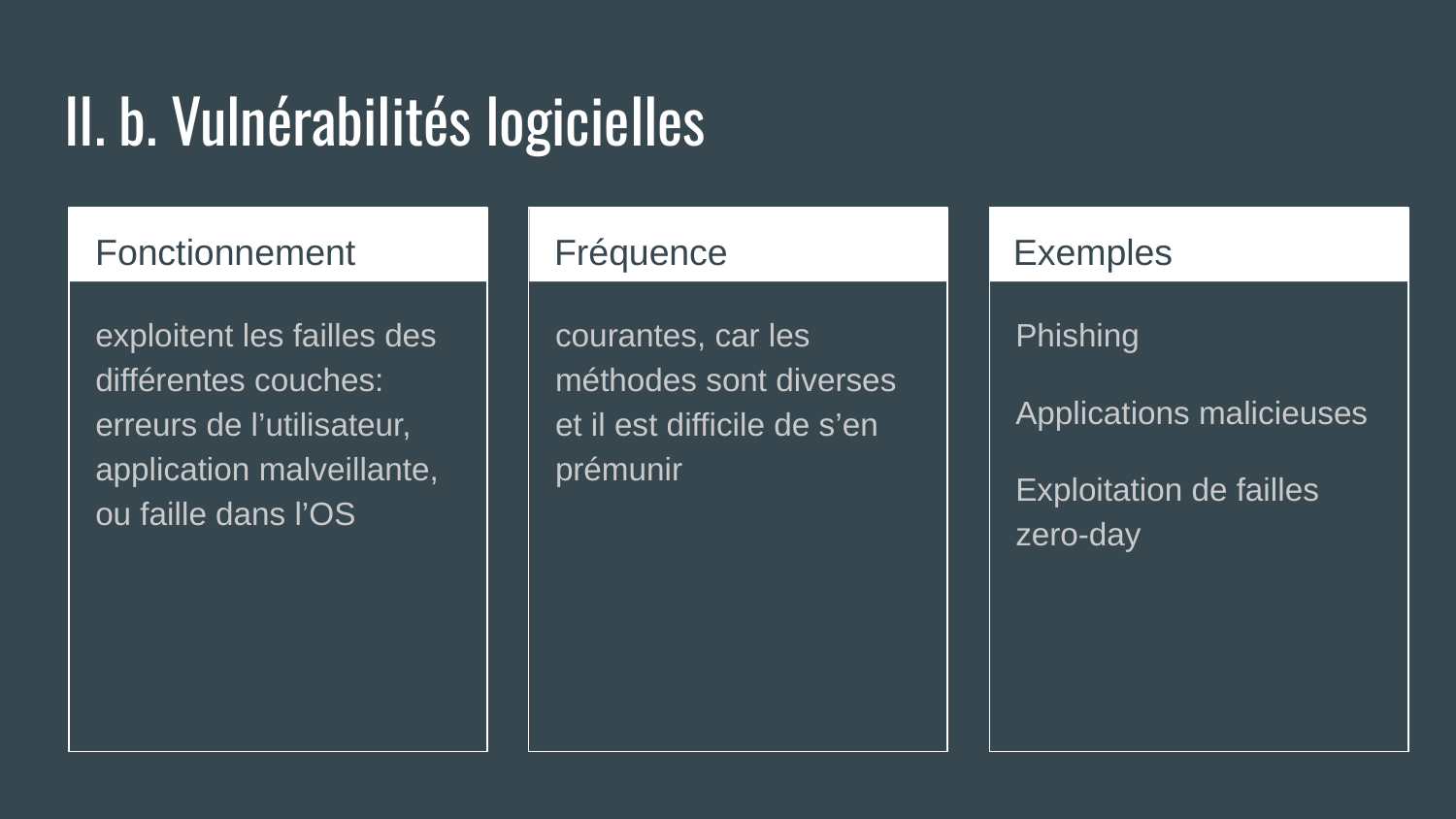

# II. b. Vulnérabilités logicielles

Fonctionnement

Fréquence

Exemples
exploitent les failles des différentes couches: erreurs de l’utilisateur, application malveillante, ou faille dans l’OS
courantes, car les méthodes sont diverses et il est difficile de s’en prémunir
Phishing
Applications malicieuses
Exploitation de failles zero-day